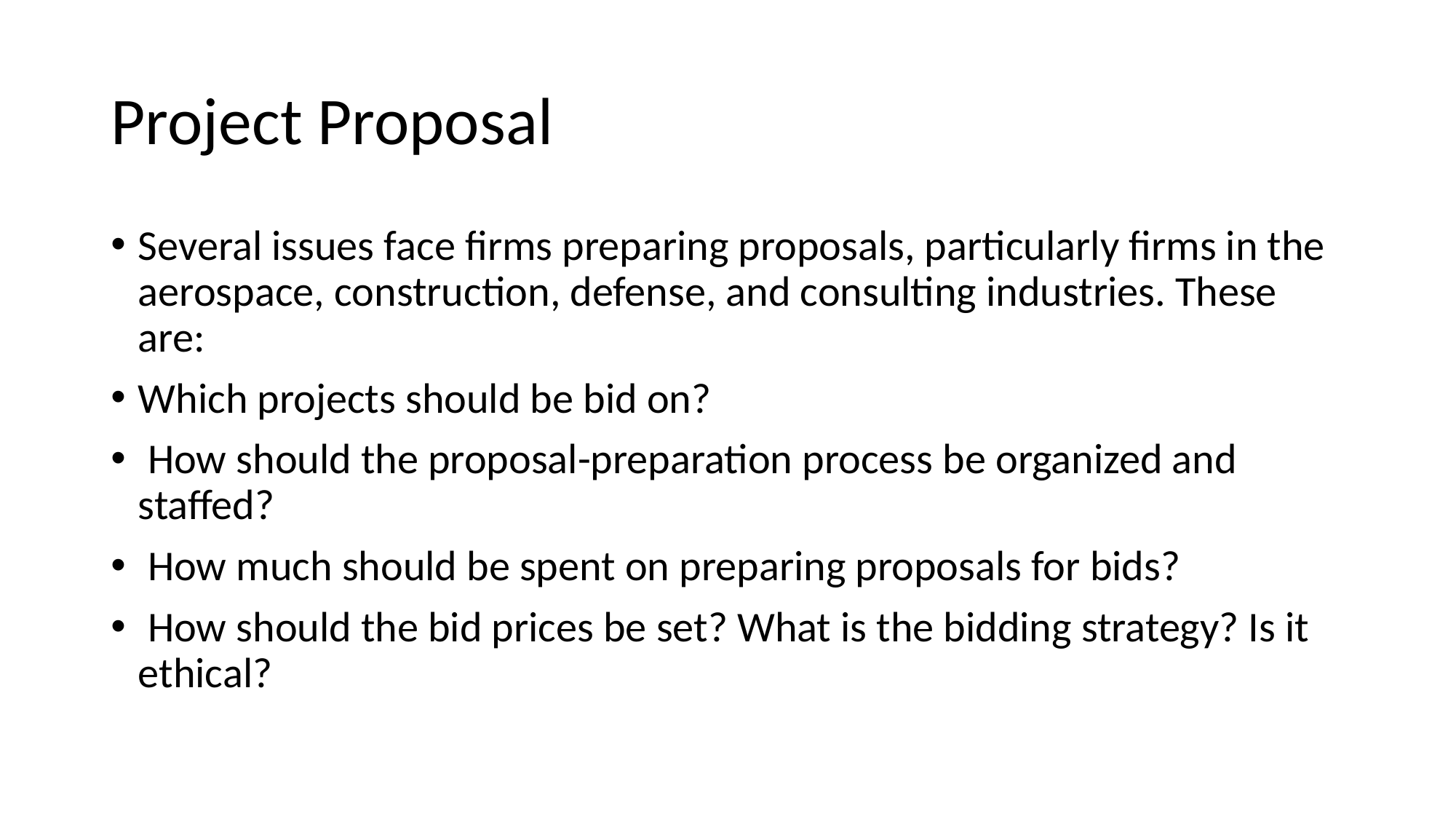

# Project Proposal
Several issues face ﬁrms preparing proposals, particularly ﬁrms in the aerospace, construction, defense, and consulting industries. These are:
Which projects should be bid on?
 How should the proposal-preparation process be organized and staffed?
 How much should be spent on preparing proposals for bids?
 How should the bid prices be set? What is the bidding strategy? Is it ethical?